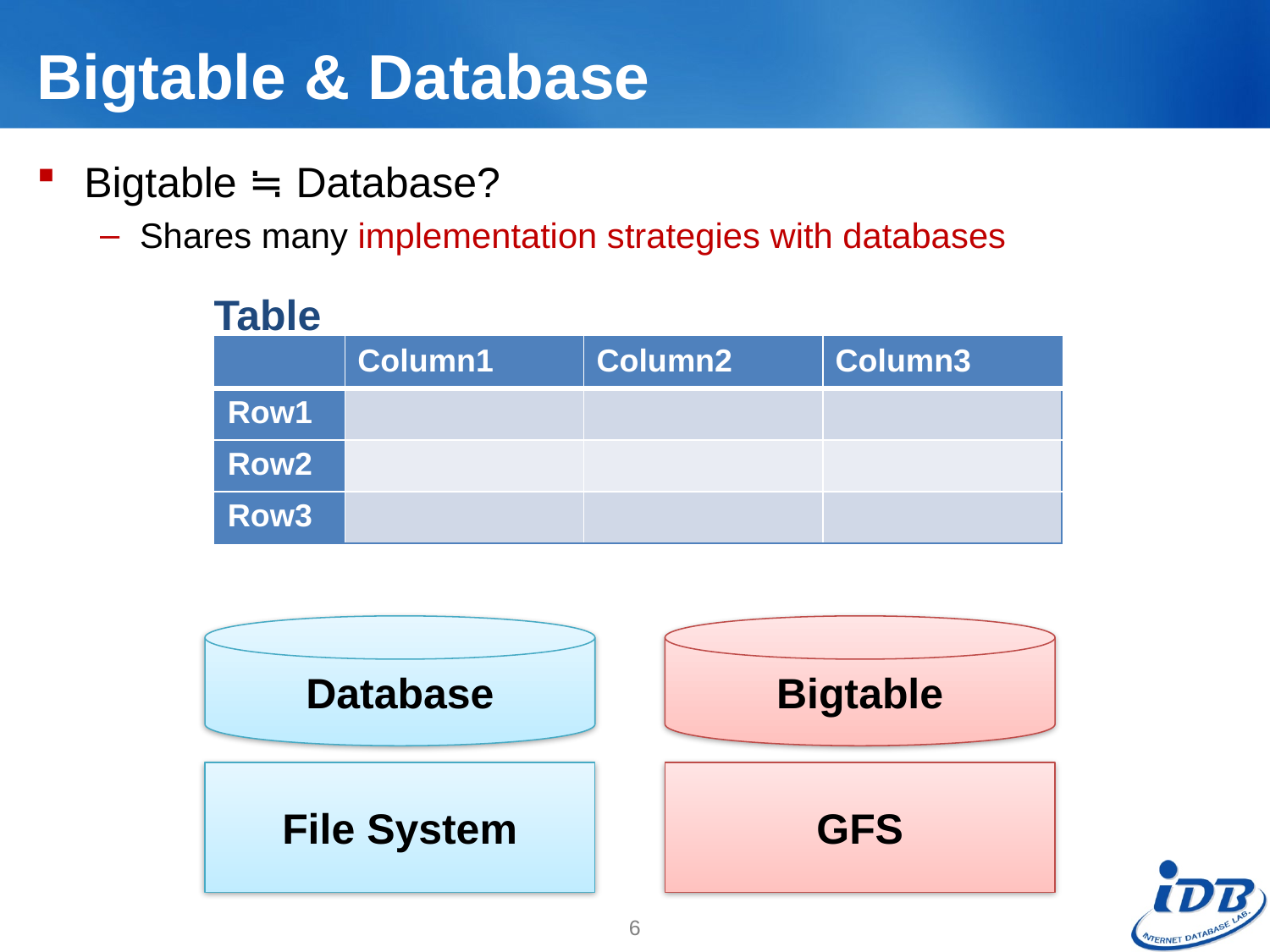

# Bigtable & Database
Bigtable ≒ Database?
Shares many implementation strategies with databases

Table
|  | Column1 | Column2 | Column3 |
| --- | --- | --- | --- |
| Row1 |  |  |  |
| Row2 |  |  |  |
| Row3 |  |  |  |
Database
Bigtable
File System
GFS
6